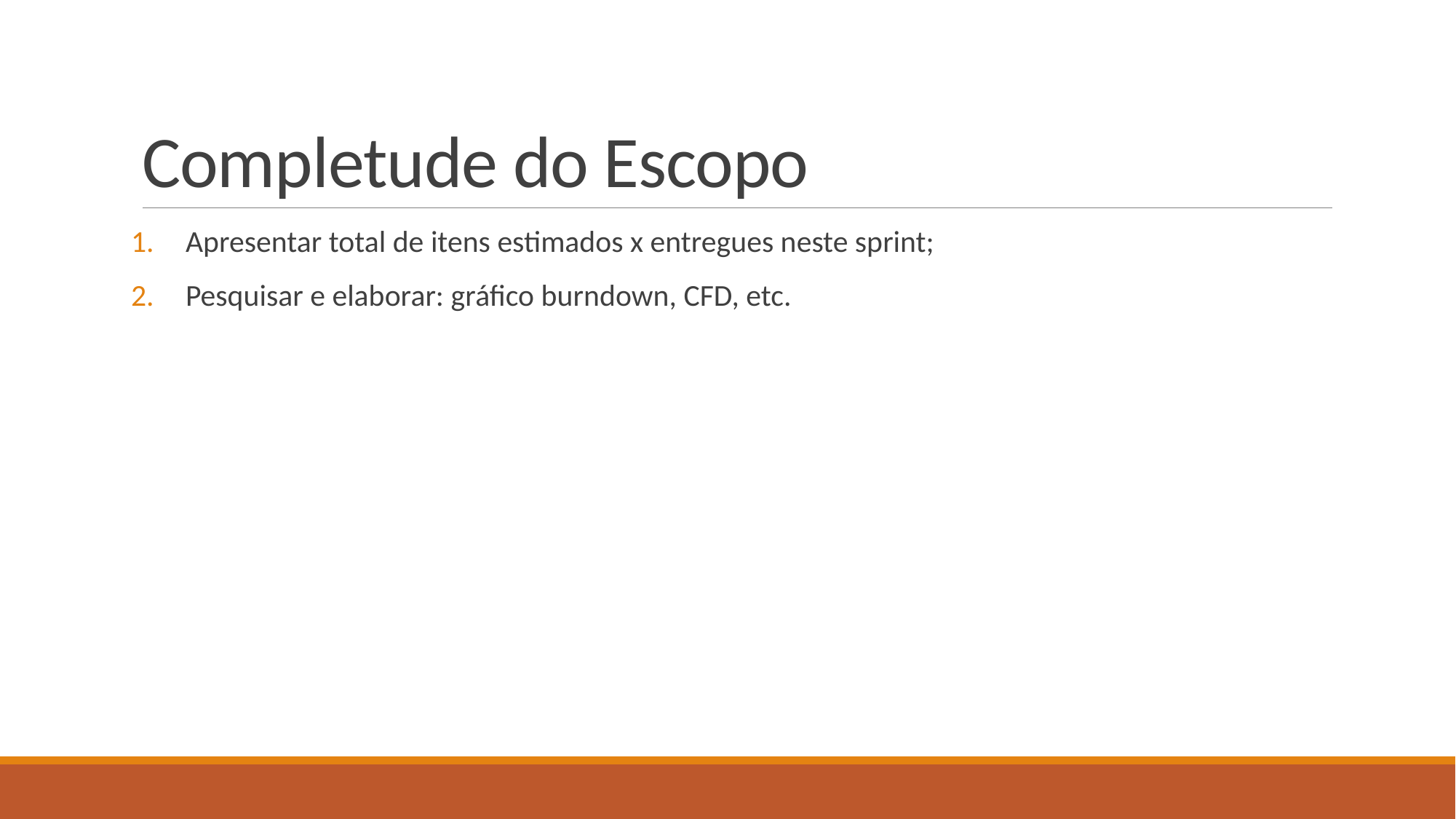

# Completude do Escopo
Apresentar total de itens estimados x entregues neste sprint;
Pesquisar e elaborar: gráfico burndown, CFD, etc.